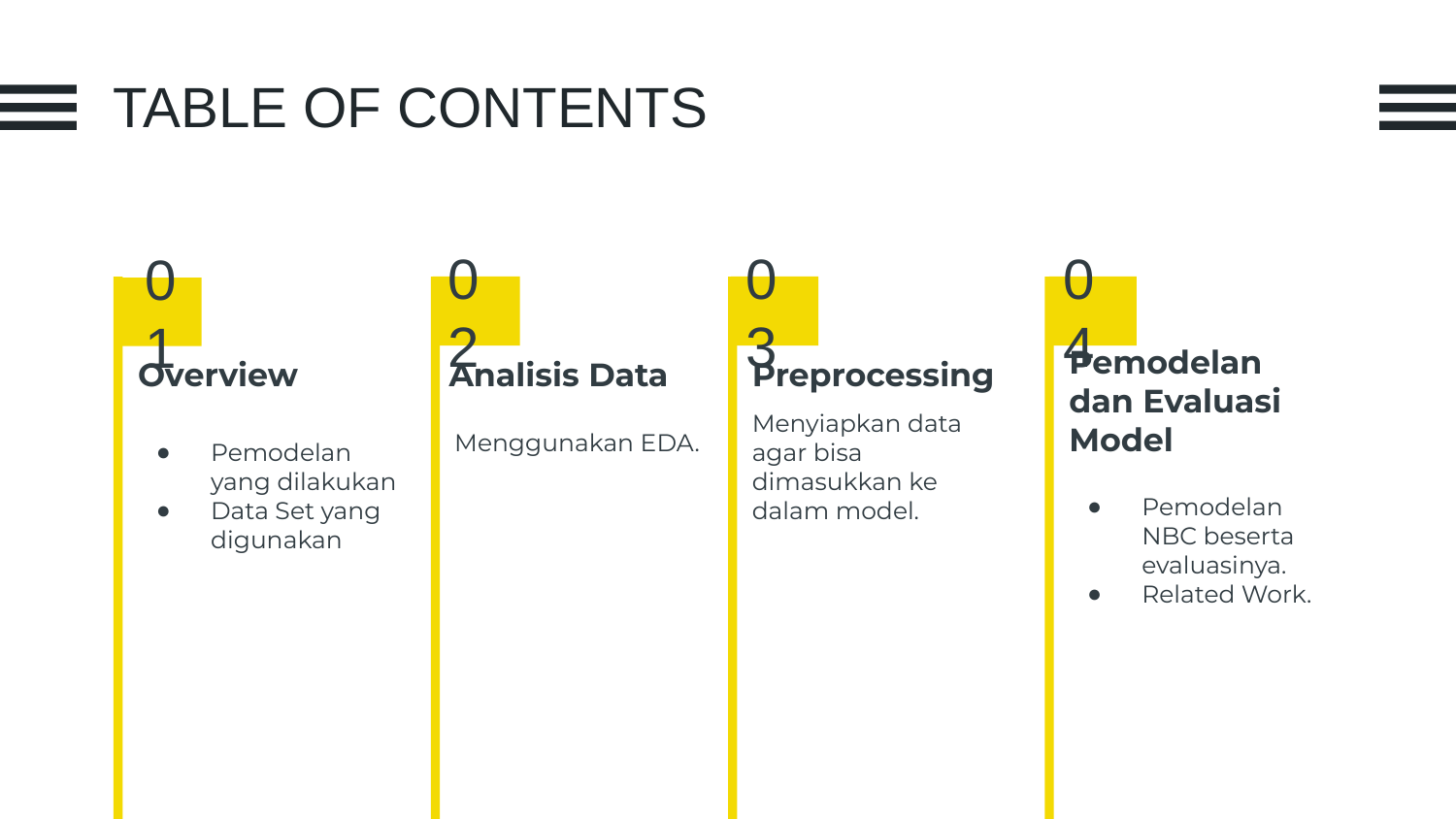

# TABLE OF CONTENTS
02
03
04
01
Overview
Analisis Data
Pemodelan dan Evaluasi Model
Preprocessing
Menggunakan EDA.
Menyiapkan data agar bisa dimasukkan ke dalam model.
Pemodelan yang dilakukan
Data Set yang digunakan
Pemodelan NBC beserta evaluasinya.
Related Work.